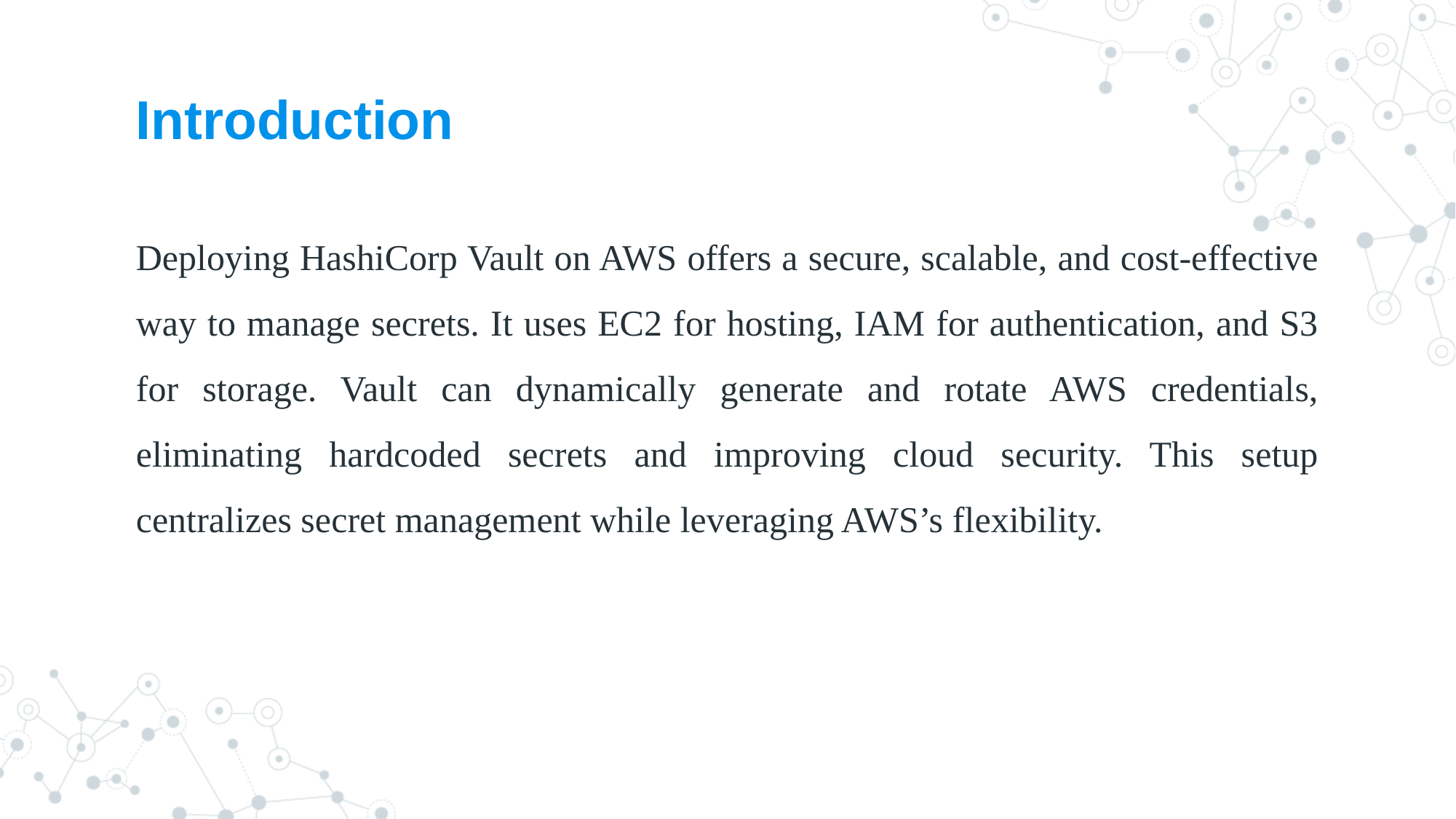

# Introduction
Deploying HashiCorp Vault on AWS offers a secure, scalable, and cost-effective way to manage secrets. It uses EC2 for hosting, IAM for authentication, and S3 for storage. Vault can dynamically generate and rotate AWS credentials, eliminating hardcoded secrets and improving cloud security. This setup centralizes secret management while leveraging AWS’s flexibility.